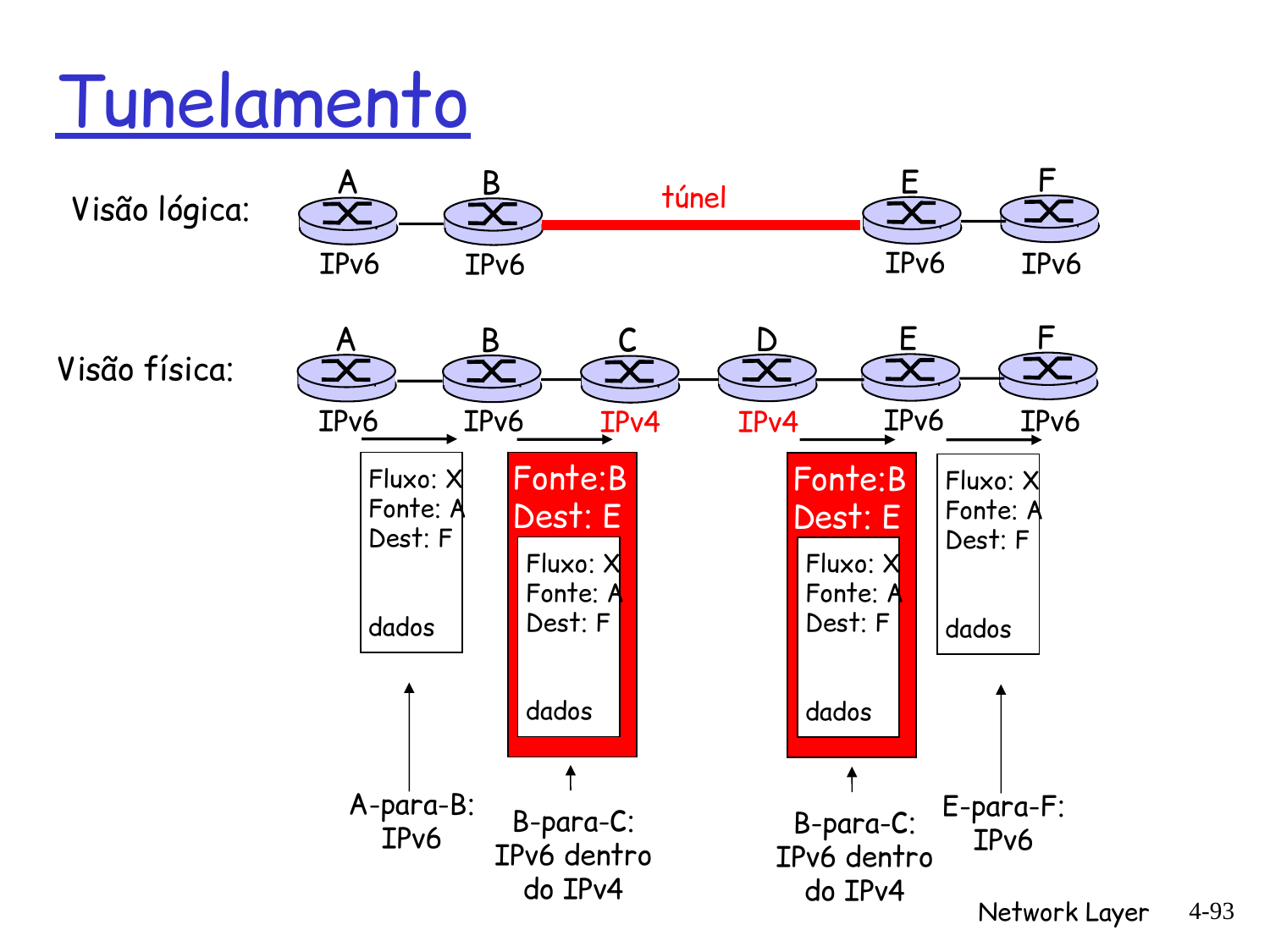

# Tunelamento
F

E

A

B

túnel
Visão lógica:

IPv6
IPv6
IPv6
IPv6
F

E

D

A

B

C

Visão física:

IPv6
IPv6
IPv6
IPv6
IPv4
IPv4

Fonte:B
Dest: E

Fluxo: X
Fonte: A
Dest: F

dados
Fonte:B
Dest: E

Fluxo: X
Fonte: A
Dest: F

dados

Fluxo: X
Fonte: A
Dest: F

dados

Fluxo: X
Fonte: A
Dest: F

dados

A-para-B:
IPv6
E-para-F:
IPv6
B-para-C:
IPv6 dentro
do IPv4
B-para-C:
IPv6 dentro
do IPv4
4-93
Network Layer